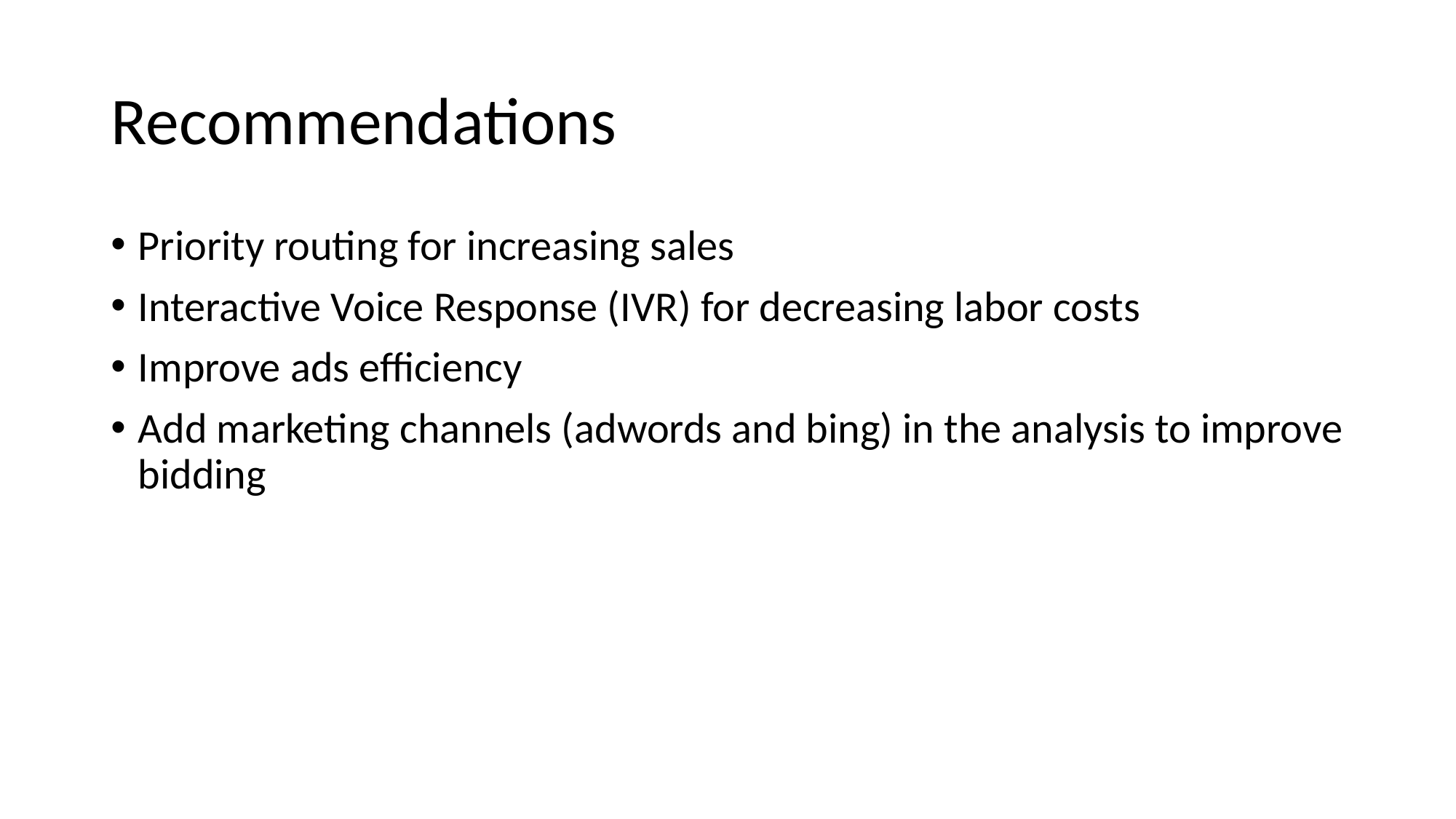

# Recommendations
Priority routing for increasing sales
Interactive Voice Response (IVR) for decreasing labor costs
Improve ads efficiency
Add marketing channels (adwords and bing) in the analysis to improve bidding